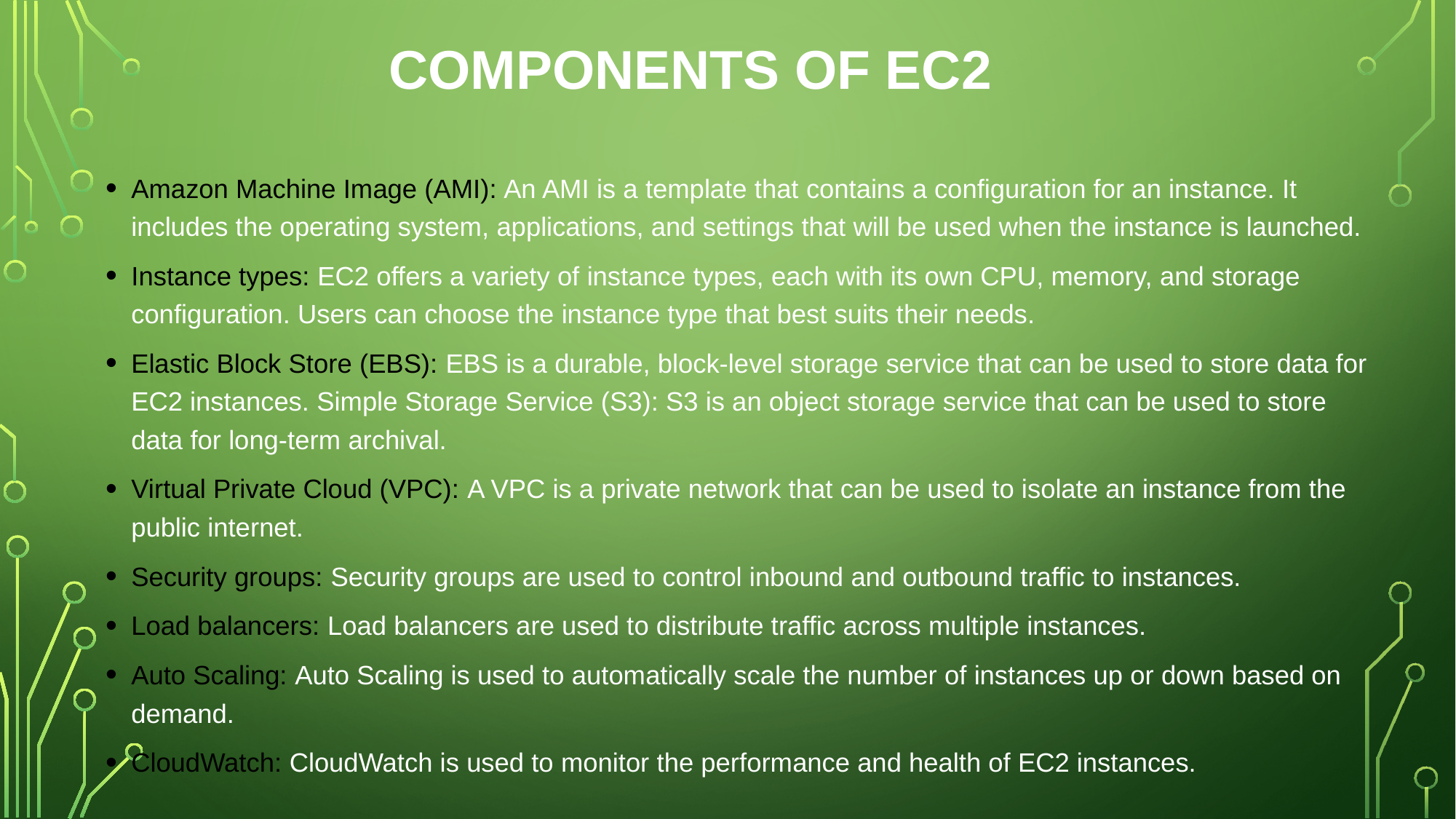

# COMPONENTS OF EC2
Amazon Machine Image (AMI): An AMI is a template that contains a configuration for an instance. It includes the operating system, applications, and settings that will be used when the instance is launched.
Instance types: EC2 offers a variety of instance types, each with its own CPU, memory, and storage configuration. Users can choose the instance type that best suits their needs.
Elastic Block Store (EBS): EBS is a durable, block-level storage service that can be used to store data for EC2 instances. Simple Storage Service (S3): S3 is an object storage service that can be used to store data for long-term archival.
Virtual Private Cloud (VPC): A VPC is a private network that can be used to isolate an instance from the public internet.
Security groups: Security groups are used to control inbound and outbound traffic to instances.
Load balancers: Load balancers are used to distribute traffic across multiple instances.
Auto Scaling: Auto Scaling is used to automatically scale the number of instances up or down based on demand.
CloudWatch: CloudWatch is used to monitor the performance and health of EC2 instances.